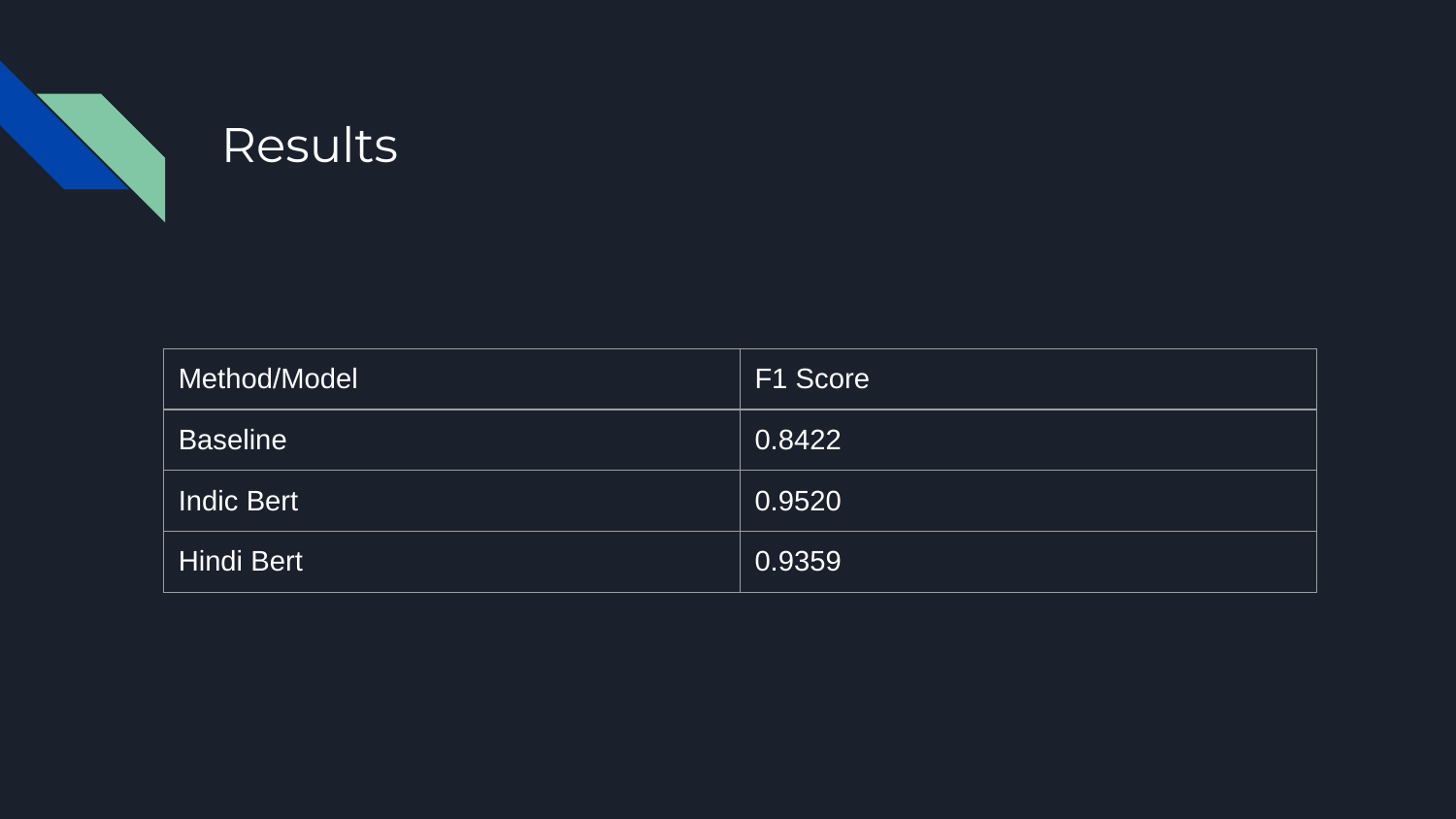

# Results
| Method/Model | F1 Score |
| --- | --- |
| Baseline | 0.8422 |
| Indic Bert | 0.9520 |
| Hindi Bert | 0.9359 |